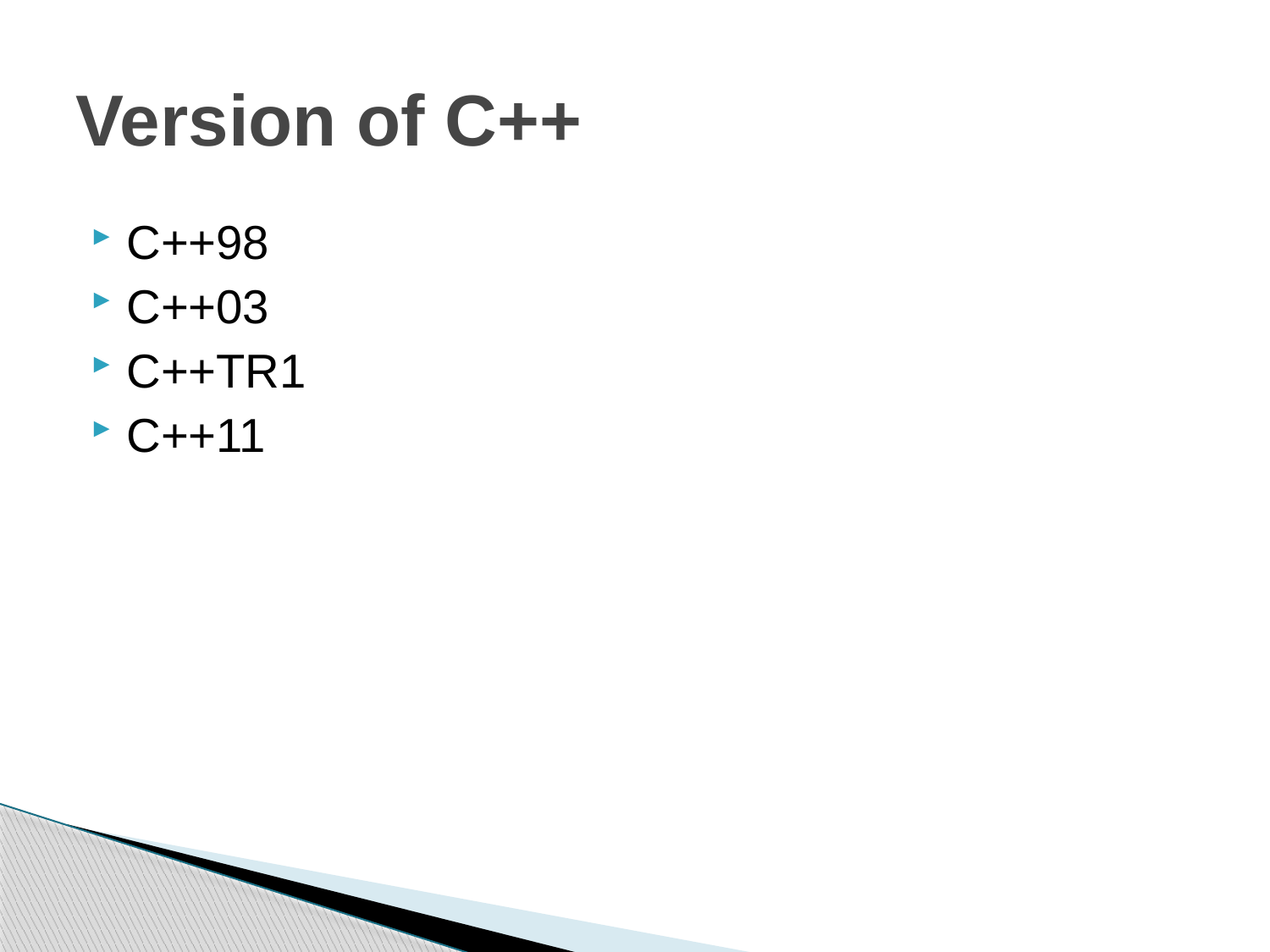

# Version of C++
C++98
C++03
C++TR1
C++11